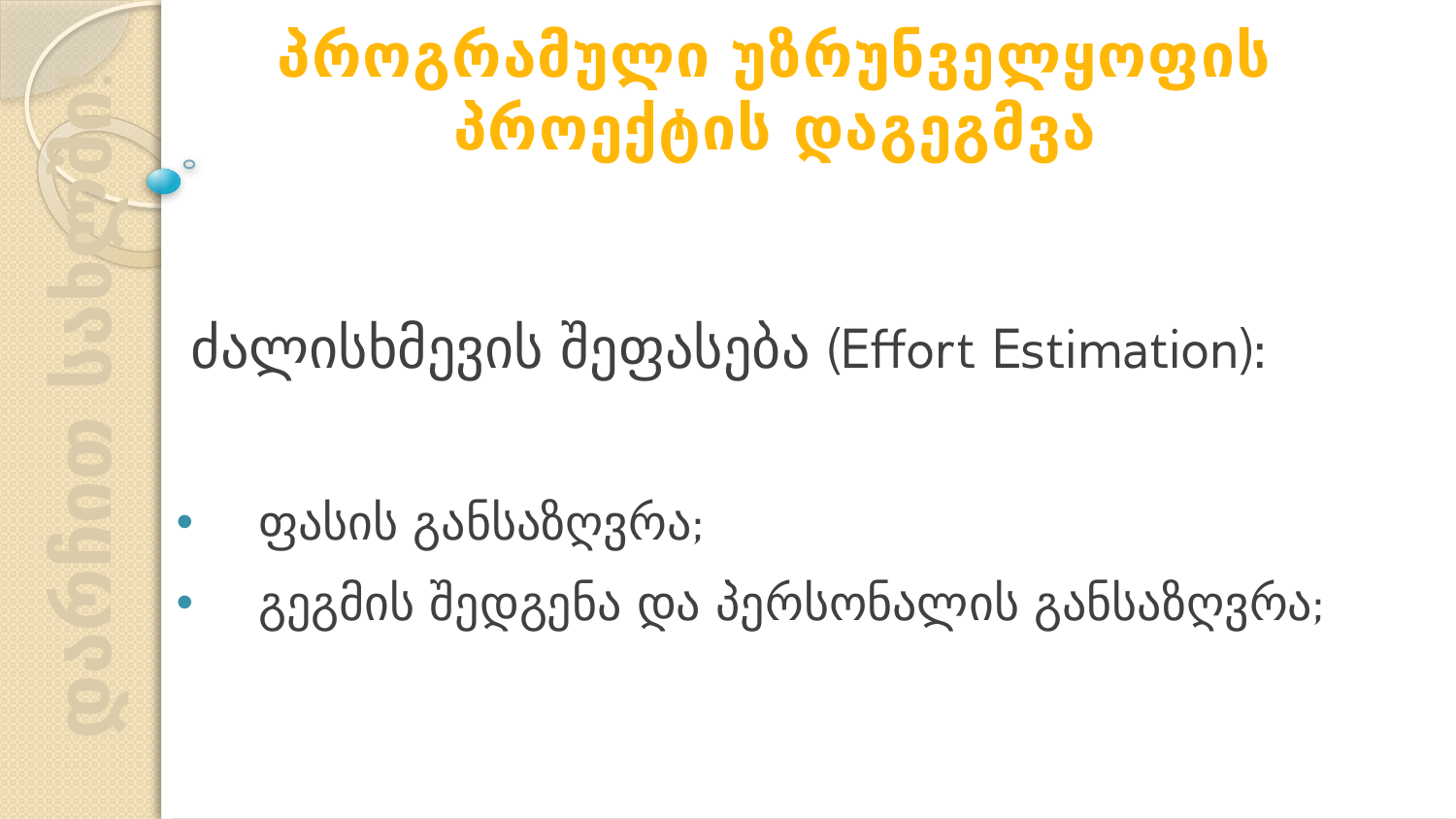

პროგრამული უზრუნველყოფის პროექტის დაგეგმვა
ძალისხმევის შეფასება (Effort Estimation):

ფასის განსაზღვრა;
გეგმის შედგენა და პერსონალის განსაზღვრა;

დარჩით სახლში!